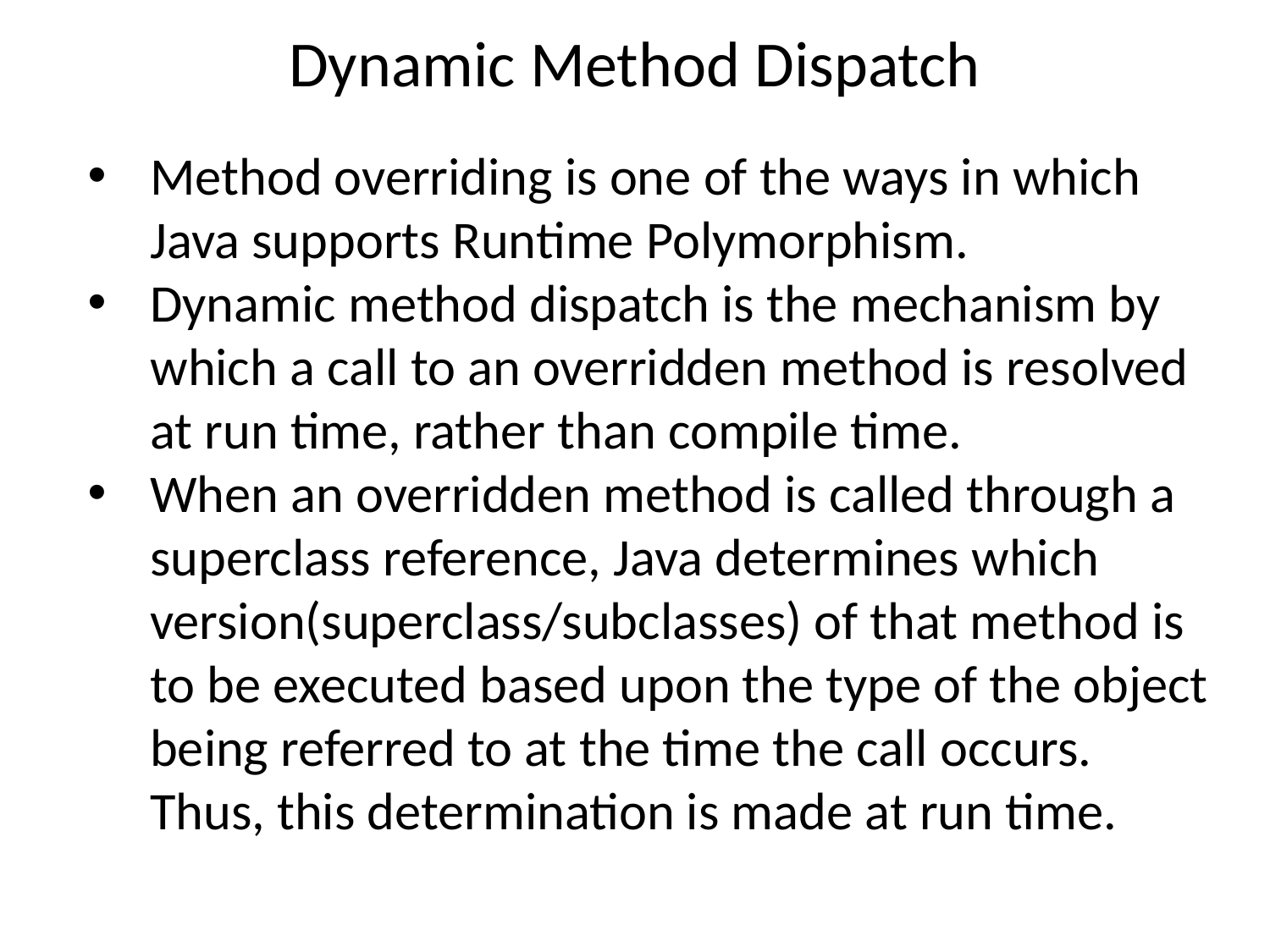

# Dynamic Method Dispatch
Method overriding is one of the ways in which Java supports Runtime Polymorphism.
Dynamic method dispatch is the mechanism by which a call to an overridden method is resolved at run time, rather than compile time.
When an overridden method is called through a superclass reference, Java determines which version(superclass/subclasses) of that method is to be executed based upon the type of the object being referred to at the time the call occurs. Thus, this determination is made at run time.